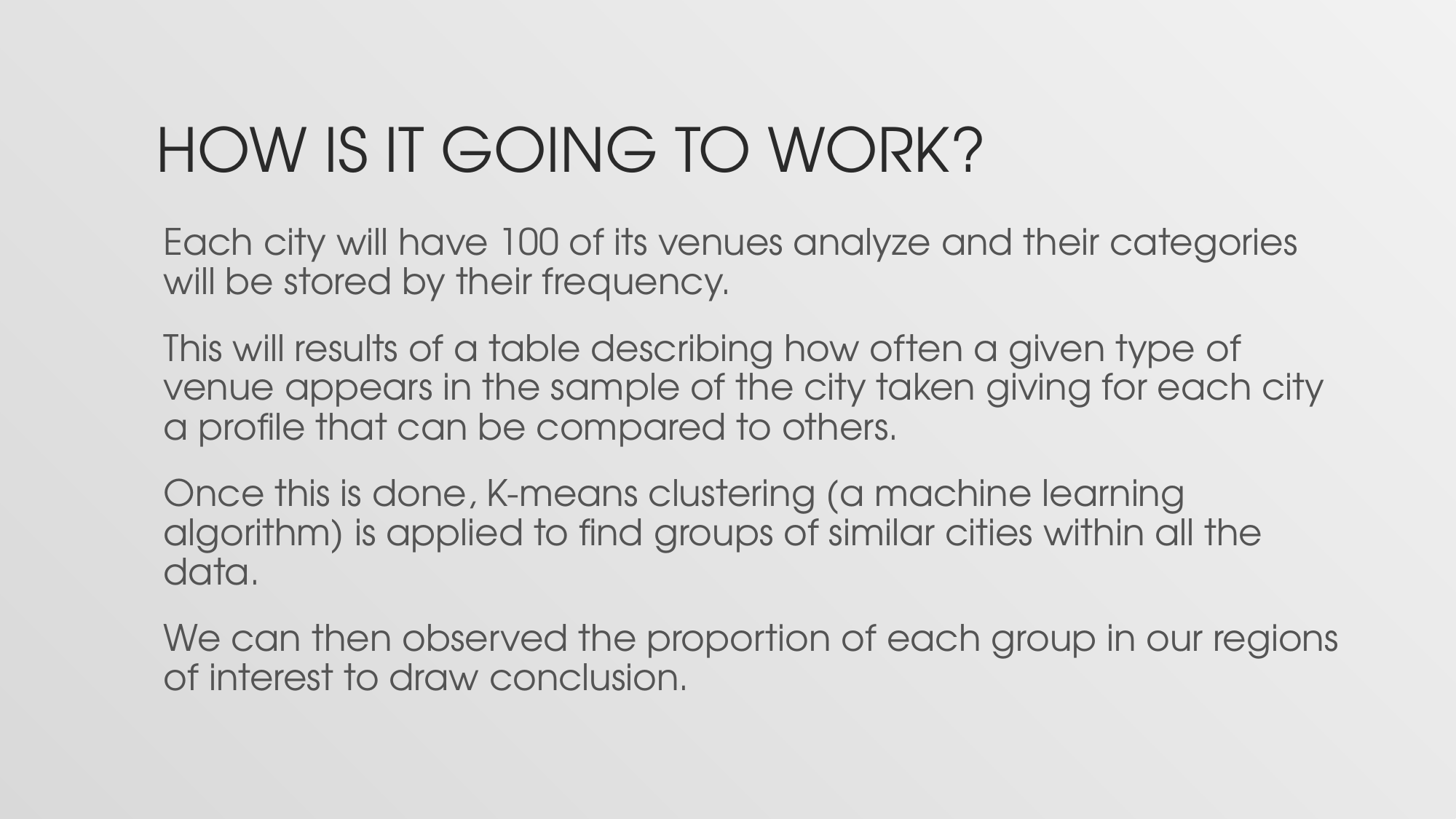

# How is it going to work?
Each city will have 100 of its venues analyze and their categories will be stored by their frequency.
This will results of a table describing how often a given type of venue appears in the sample of the city taken giving for each city a profile that can be compared to others.
Once this is done, K-means clustering (a machine learning algorithm) is applied to find groups of similar cities within all the data.
We can then observed the proportion of each group in our regions of interest to draw conclusion.